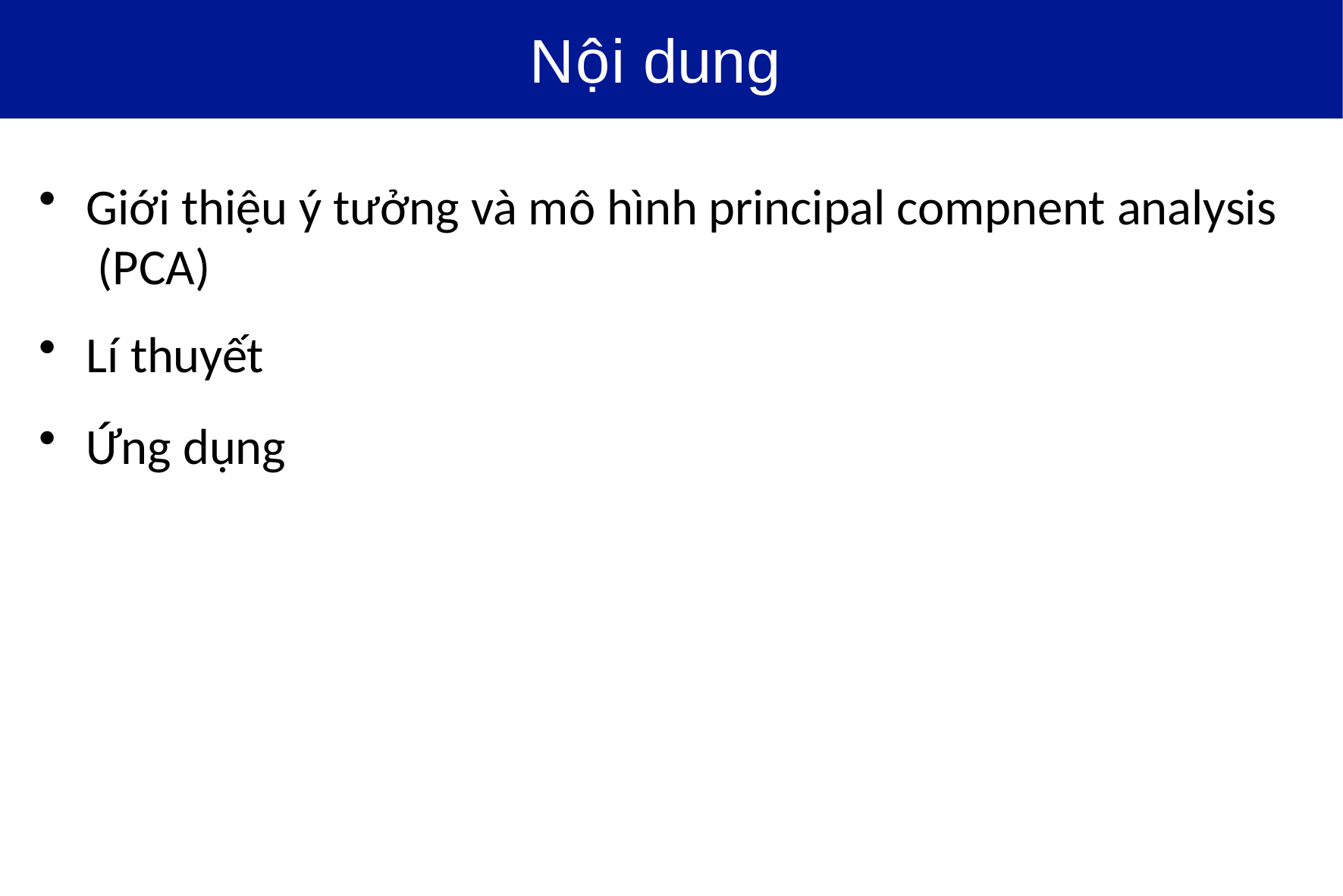

# Nội dung
Giới thiệu ý tưởng và mô hình principal compnent analysis  (PCA)
Lí thuyết
Ứng dụng